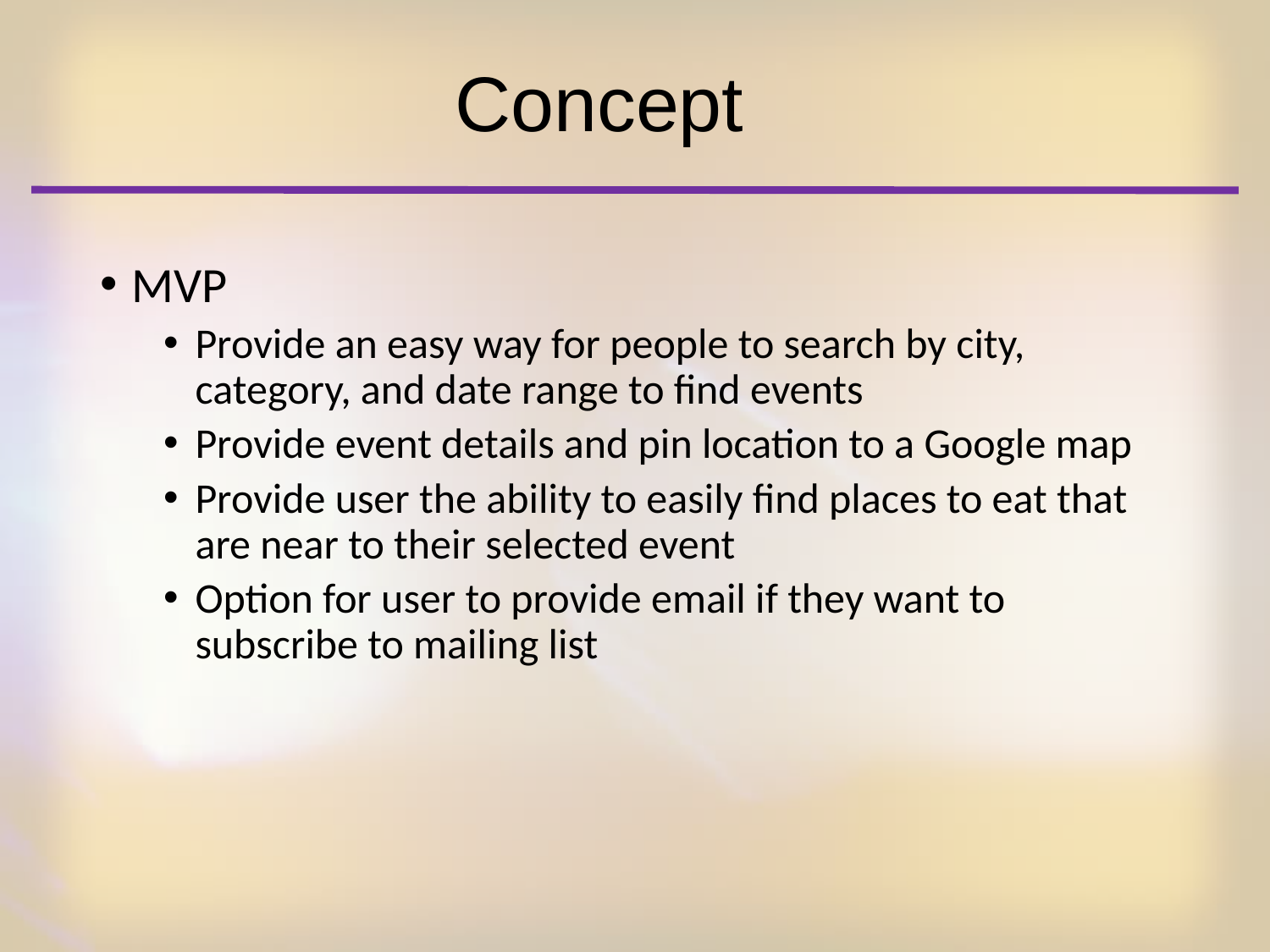

# Concept
MVP
Provide an easy way for people to search by city, category, and date range to find events
Provide event details and pin location to a Google map
Provide user the ability to easily find places to eat that are near to their selected event
Option for user to provide email if they want to subscribe to mailing list